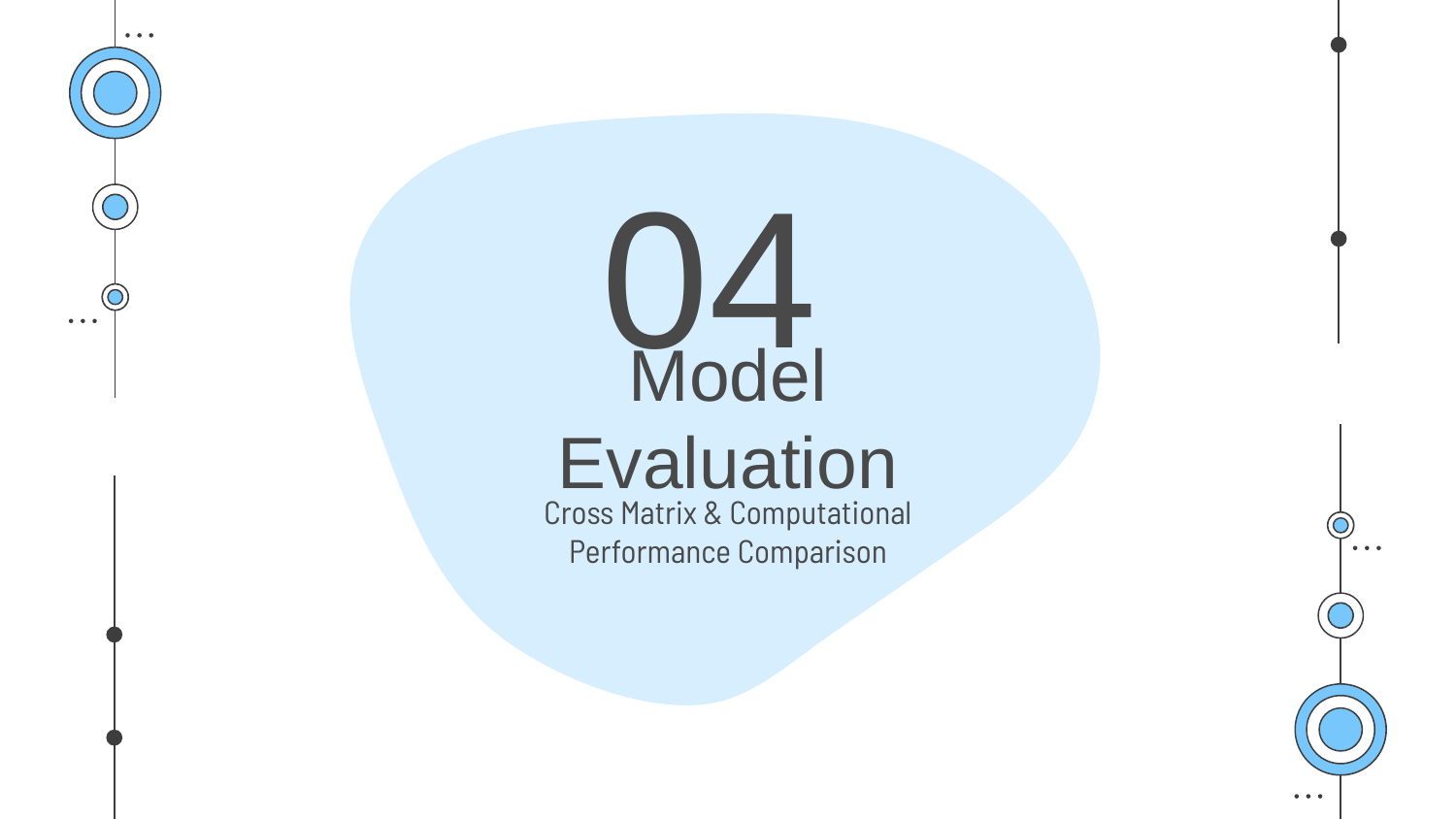

04
# Model Evaluation
Cross Matrix & Computational Performance Comparison